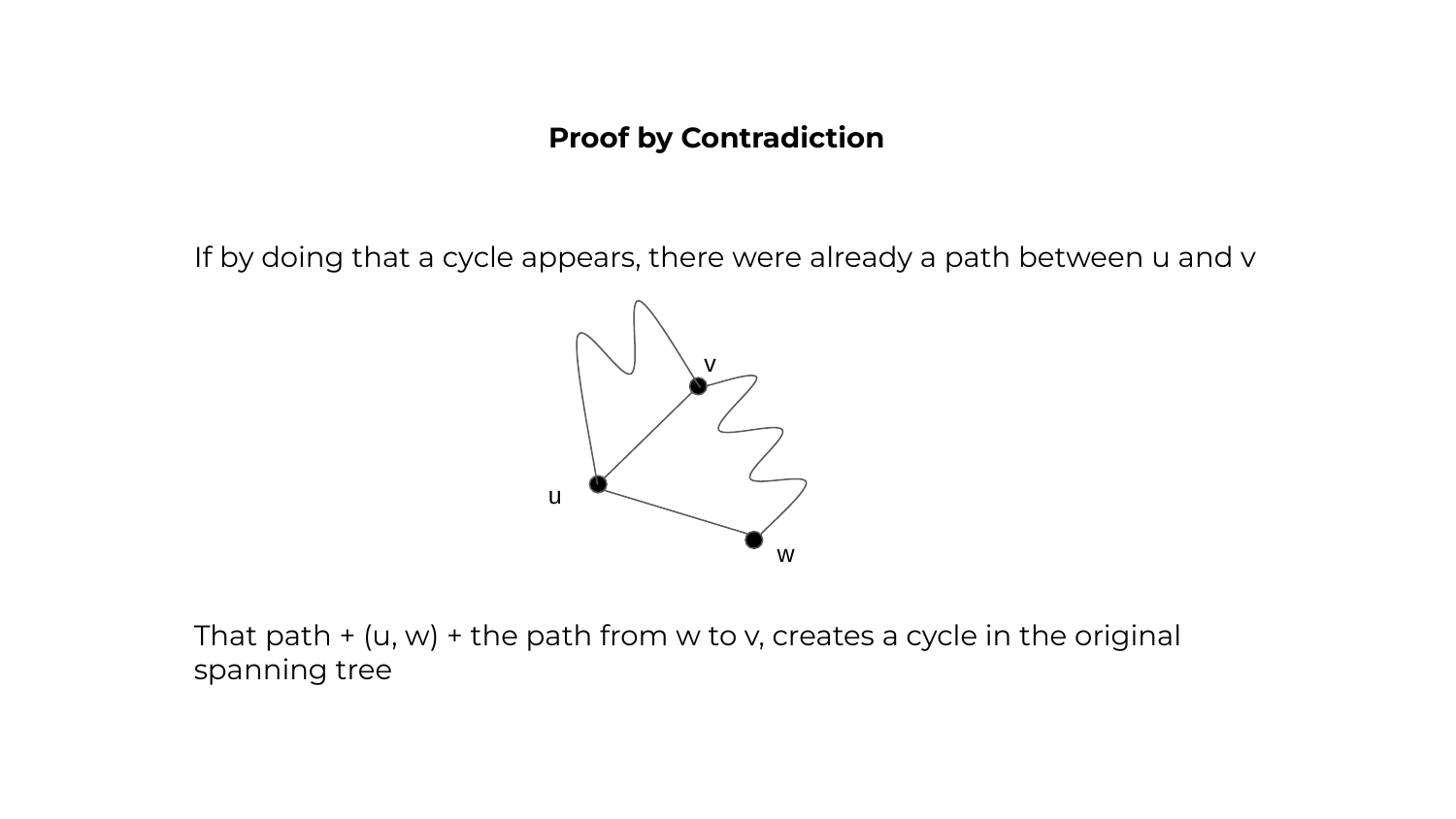

Proof by Contradiction
If by doing that a cycle appears, there were already a path between u and v

v

u

w

That path + (u, w) + the path from w to v, creates a cycle in the original spanning tree